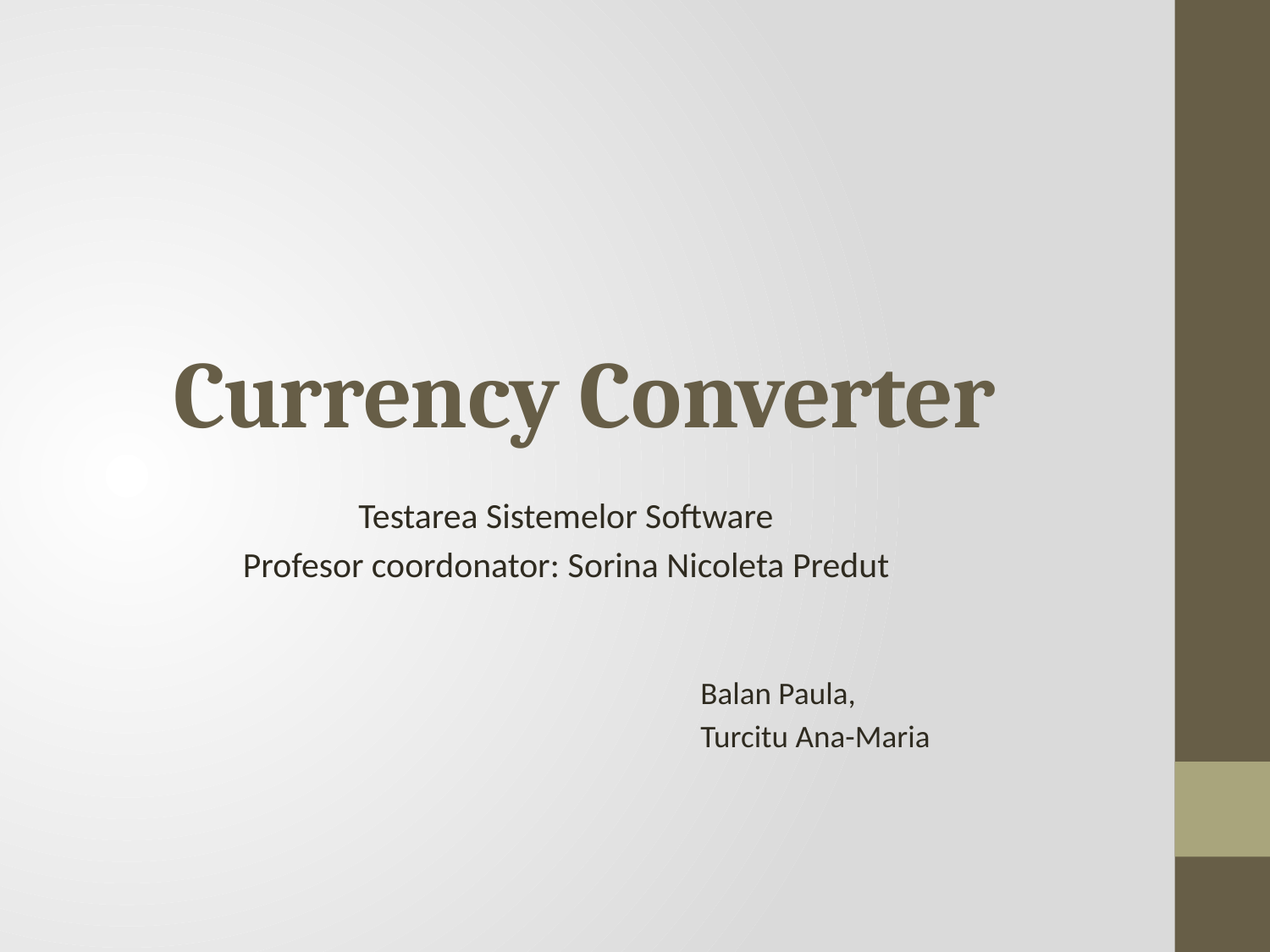

# Currency Converter
Testarea Sistemelor Software
Profesor coordonator: Sorina Nicoleta Predut
Balan Paula,
Turcitu Ana-Maria